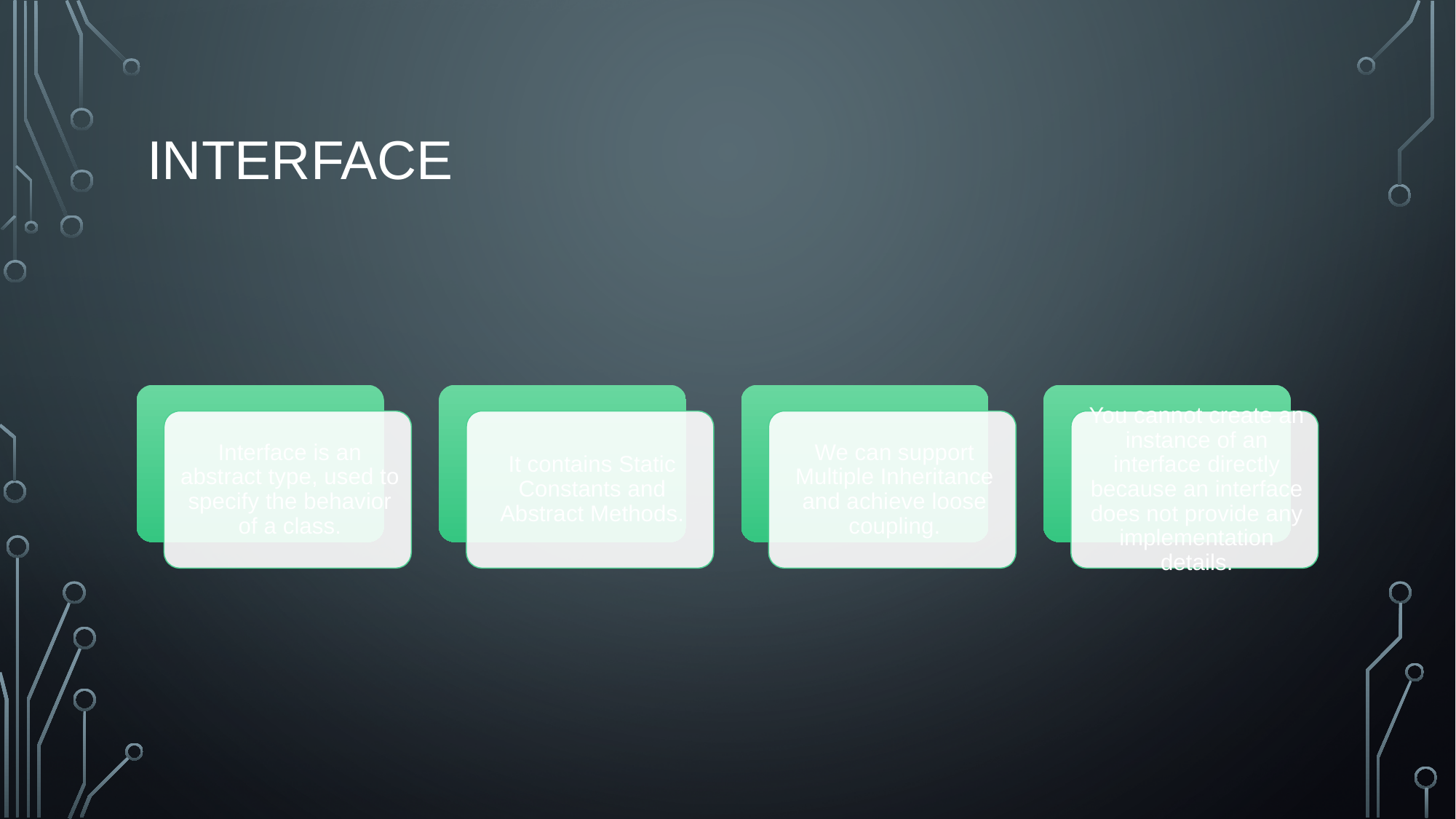

# Interface
Interface is an abstract type, used to specify the behavior of a class.
It contains Static Constants and Abstract Methods.
We can support Multiple Inheritance and achieve loose coupling.
You cannot create an instance of an interface directly because an interface does not provide any implementation details.